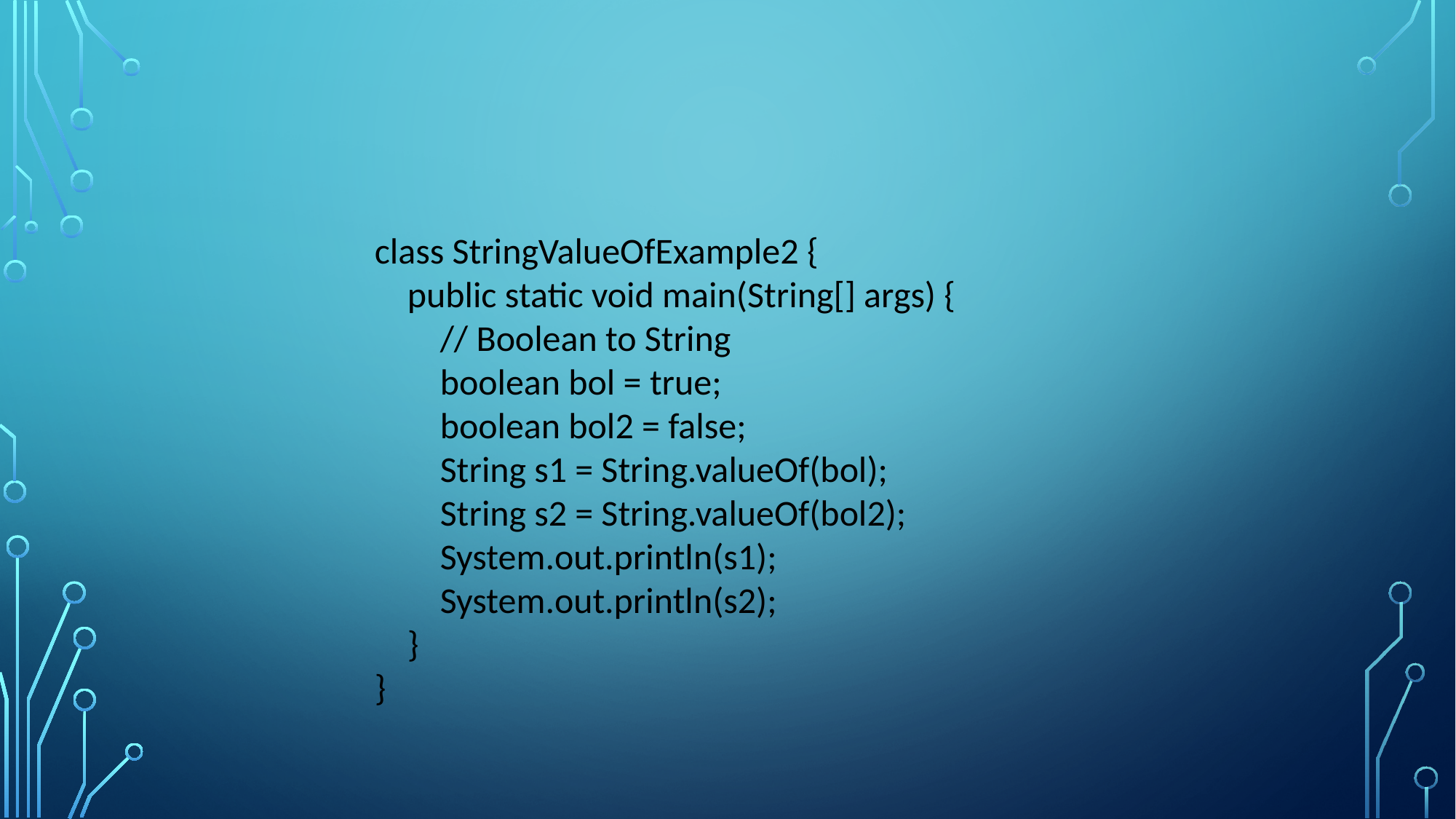

class StringValueOfExample2 {
    public static void main(String[] args) {
        // Boolean to String
        boolean bol = true;
        boolean bol2 = false;
        String s1 = String.valueOf(bol);
        String s2 = String.valueOf(bol2);
        System.out.println(s1);
        System.out.println(s2);
    }
}